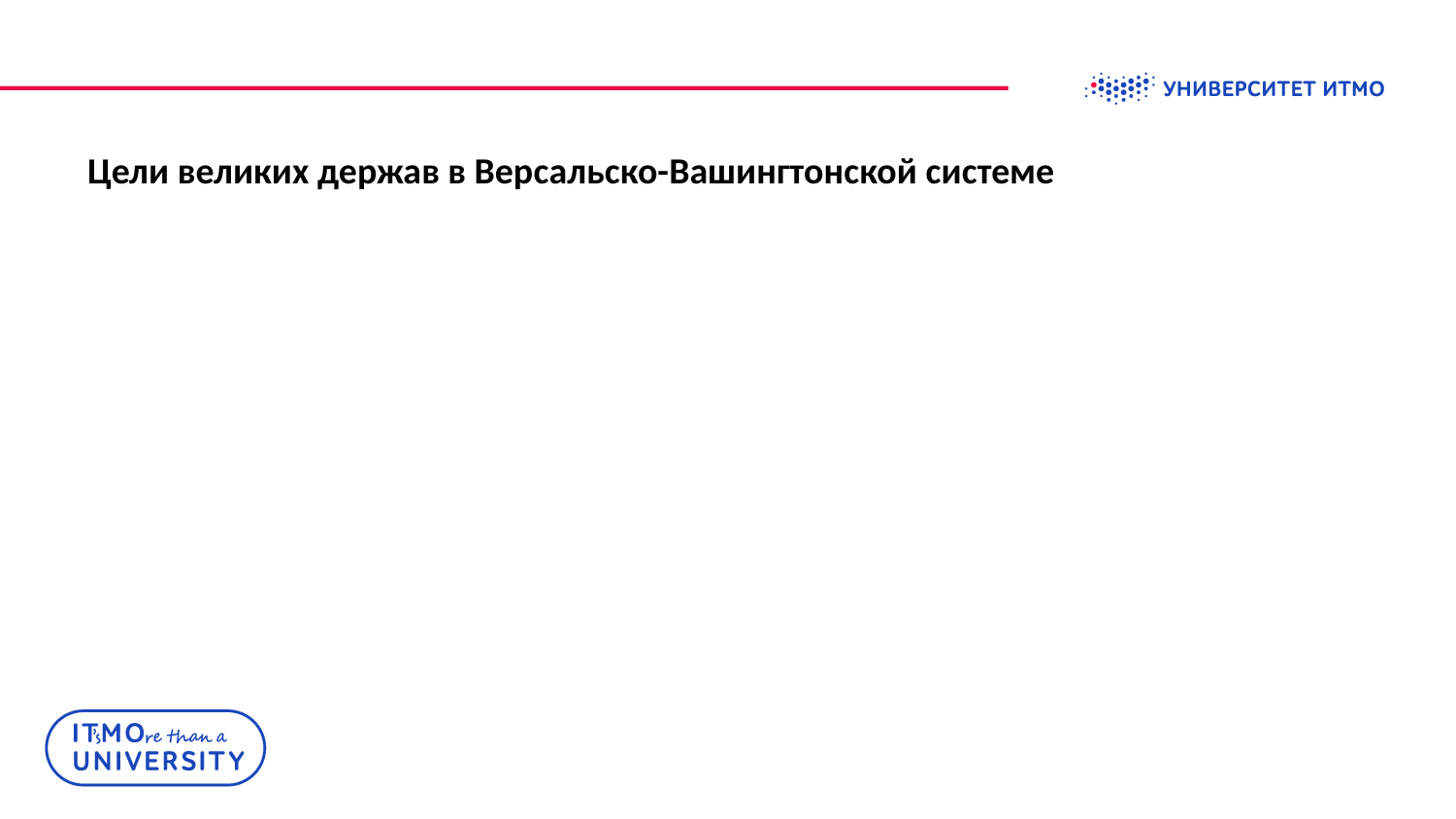

# Цели великих держав в Версальско-Вашингтонской системе